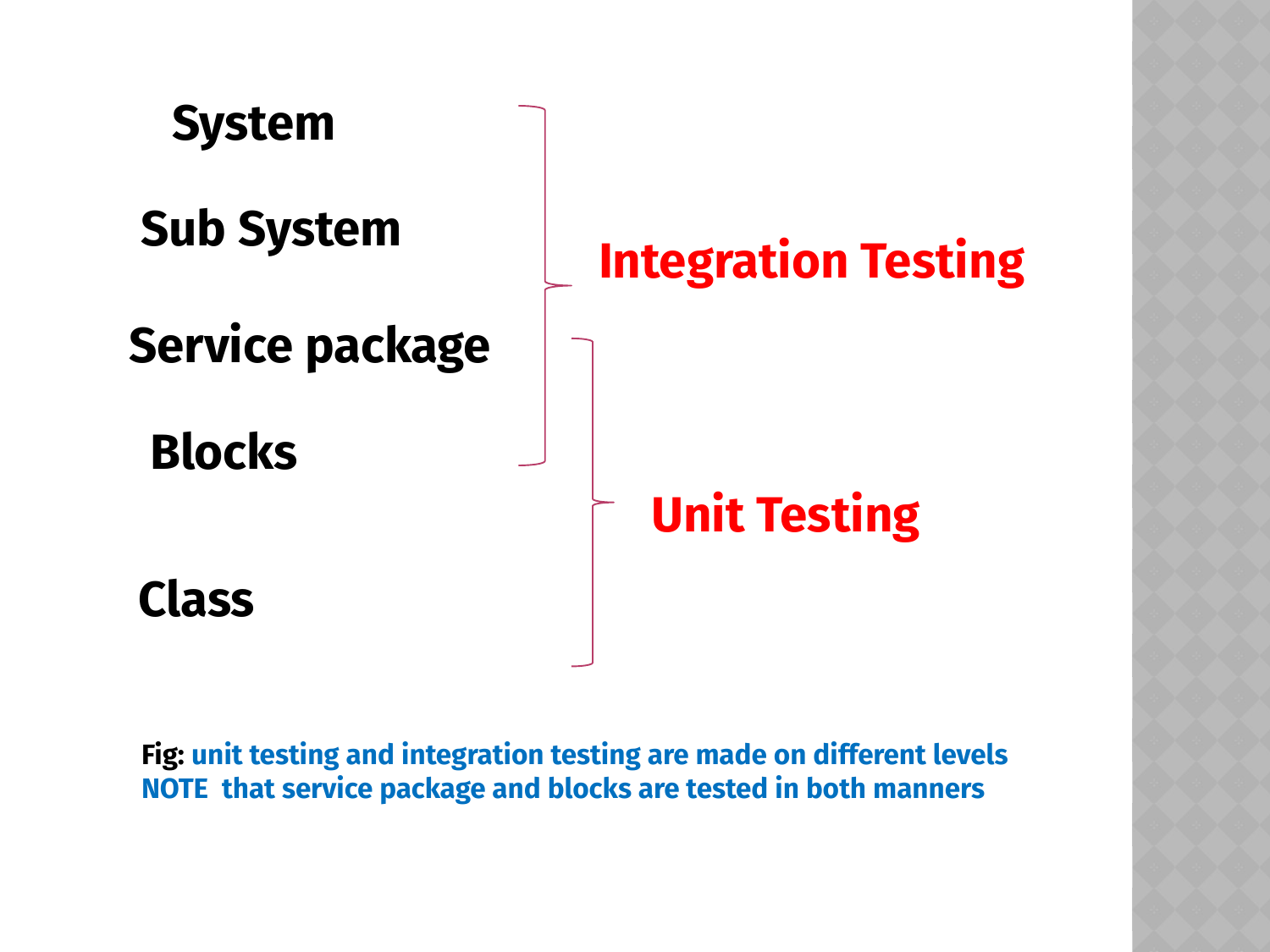

System

Sub System
Integration Testing
Service package

Blocks
Unit Testing
Class
Fig: unit testing and integration testing are made on different levels
NOTE  that service package and blocks are tested in both manners